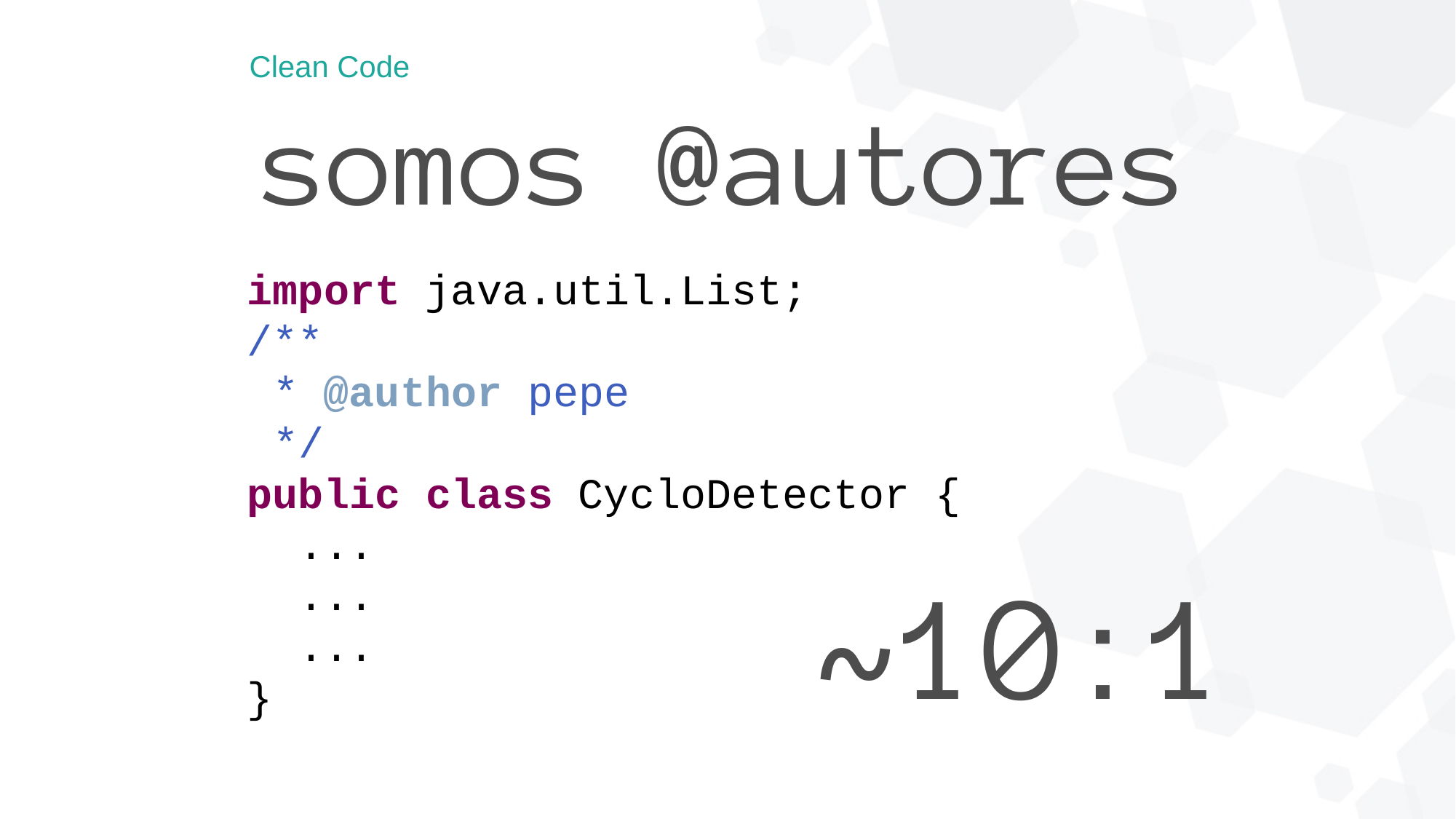

Clean Code
somos @autores
import java.util.List;
/**
 * @author pepe
 */
public class CycloDetector {
  ...
  ...
  ...
}
~10:1